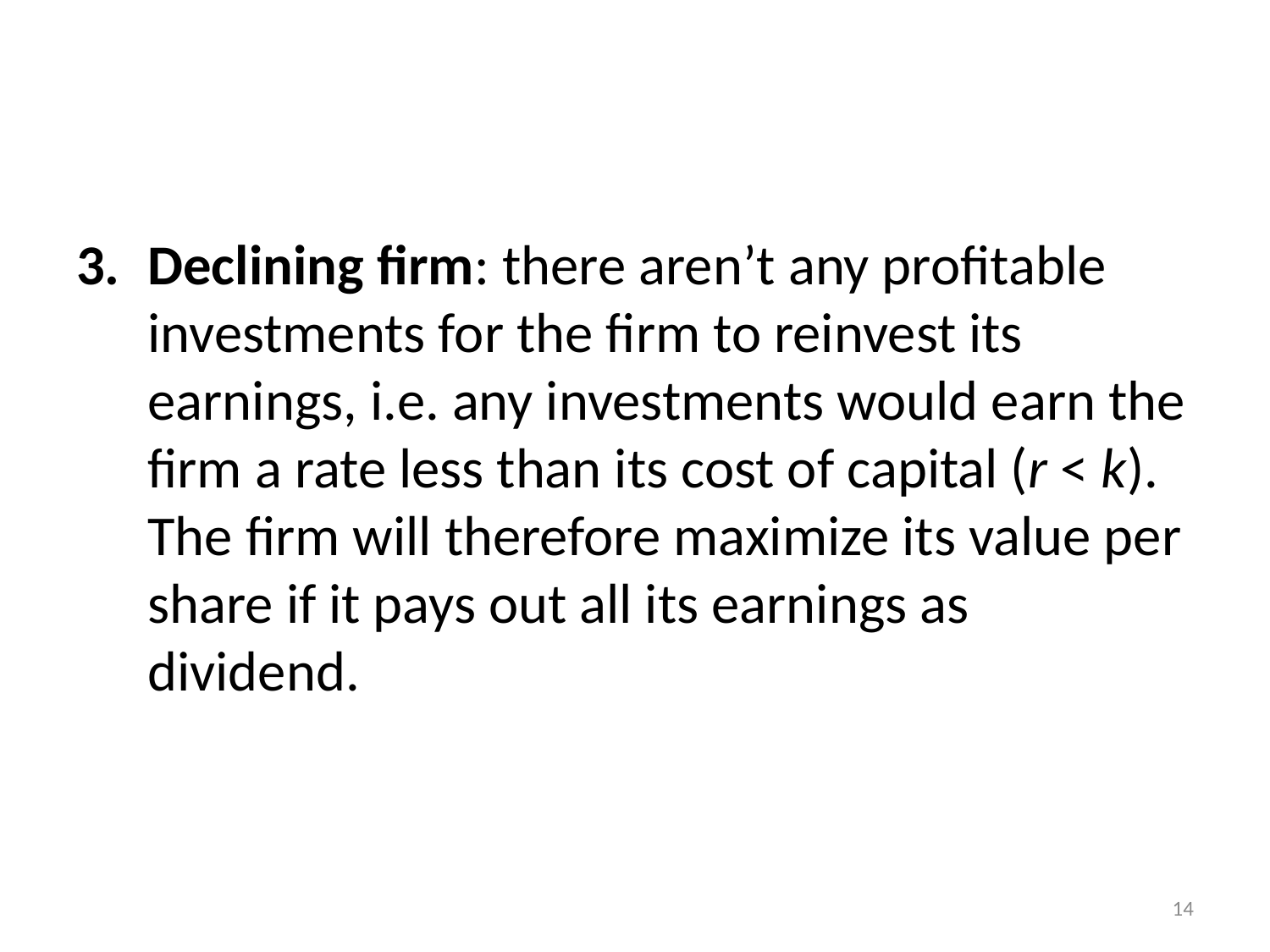

Declining firm: there aren’t any profitable investments for the firm to reinvest its earnings, i.e. any investments would earn the firm a rate less than its cost of capital (r < k). The firm will therefore maximize its value per share if it pays out all its earnings as dividend.
14